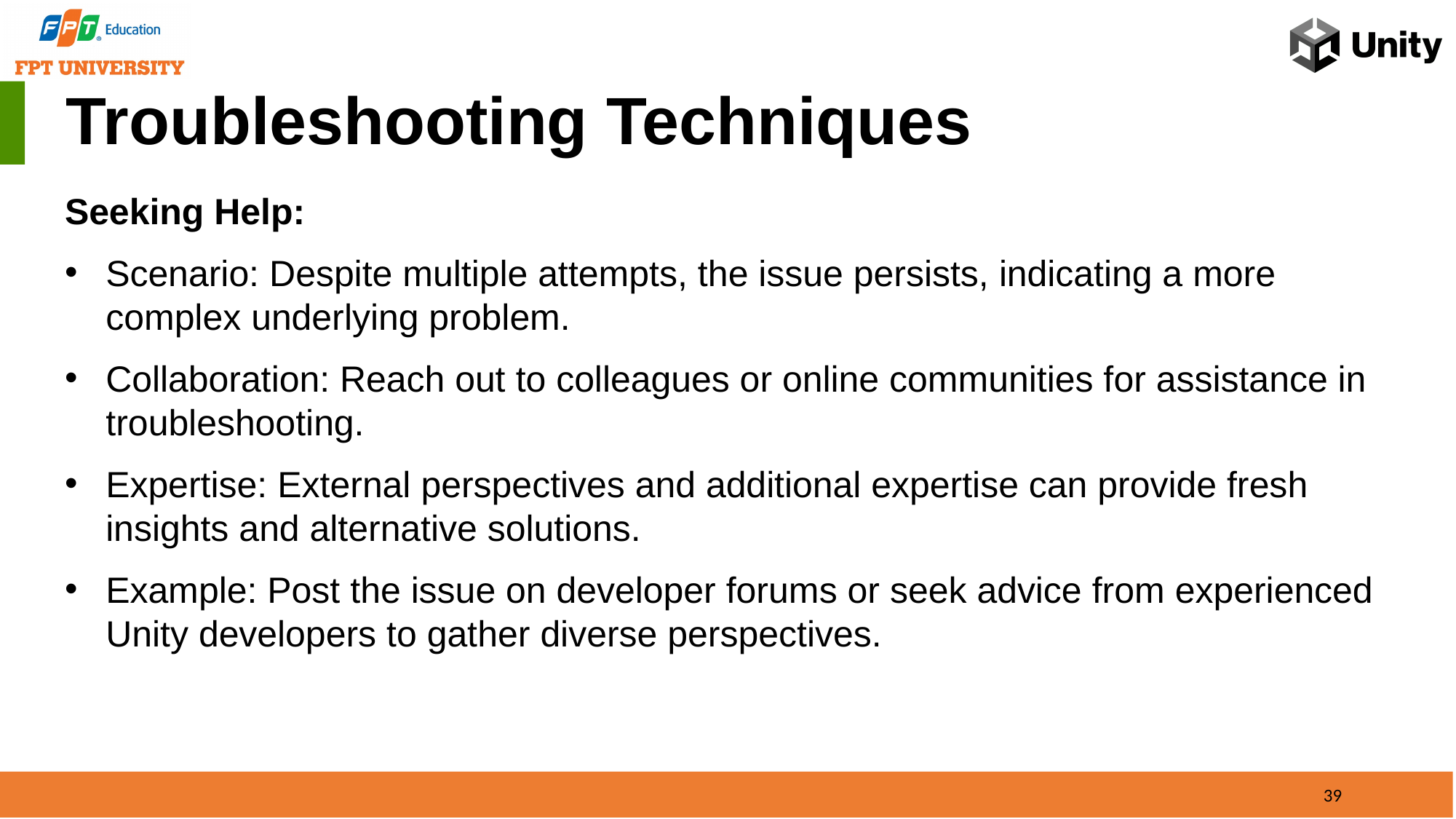

Troubleshooting Techniques
Seeking Help:
Scenario: Despite multiple attempts, the issue persists, indicating a more complex underlying problem.
Collaboration: Reach out to colleagues or online communities for assistance in troubleshooting.
Expertise: External perspectives and additional expertise can provide fresh insights and alternative solutions.
Example: Post the issue on developer forums or seek advice from experienced Unity developers to gather diverse perspectives.
39